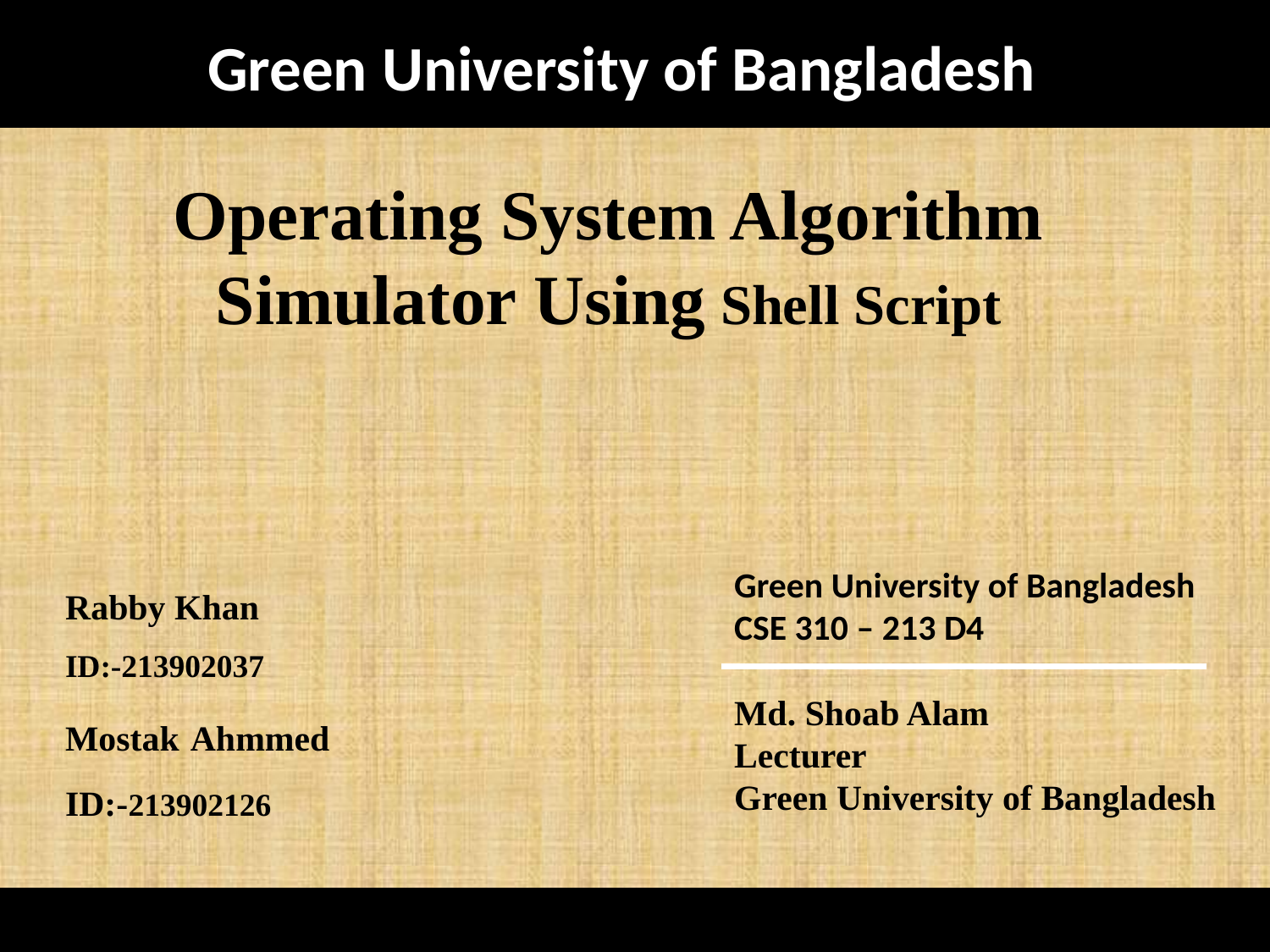

Green University of Bangladesh
# Operating System Algorithm Simulator Using Shell Script
Rabby Khan
ID:-213902037
Mostak Ahmmed
ID:-213902126
Green University of Bangladesh
CSE 310 – 213 D4

Md. Shoab Alam
Lecturer
Green University of Bangladesh